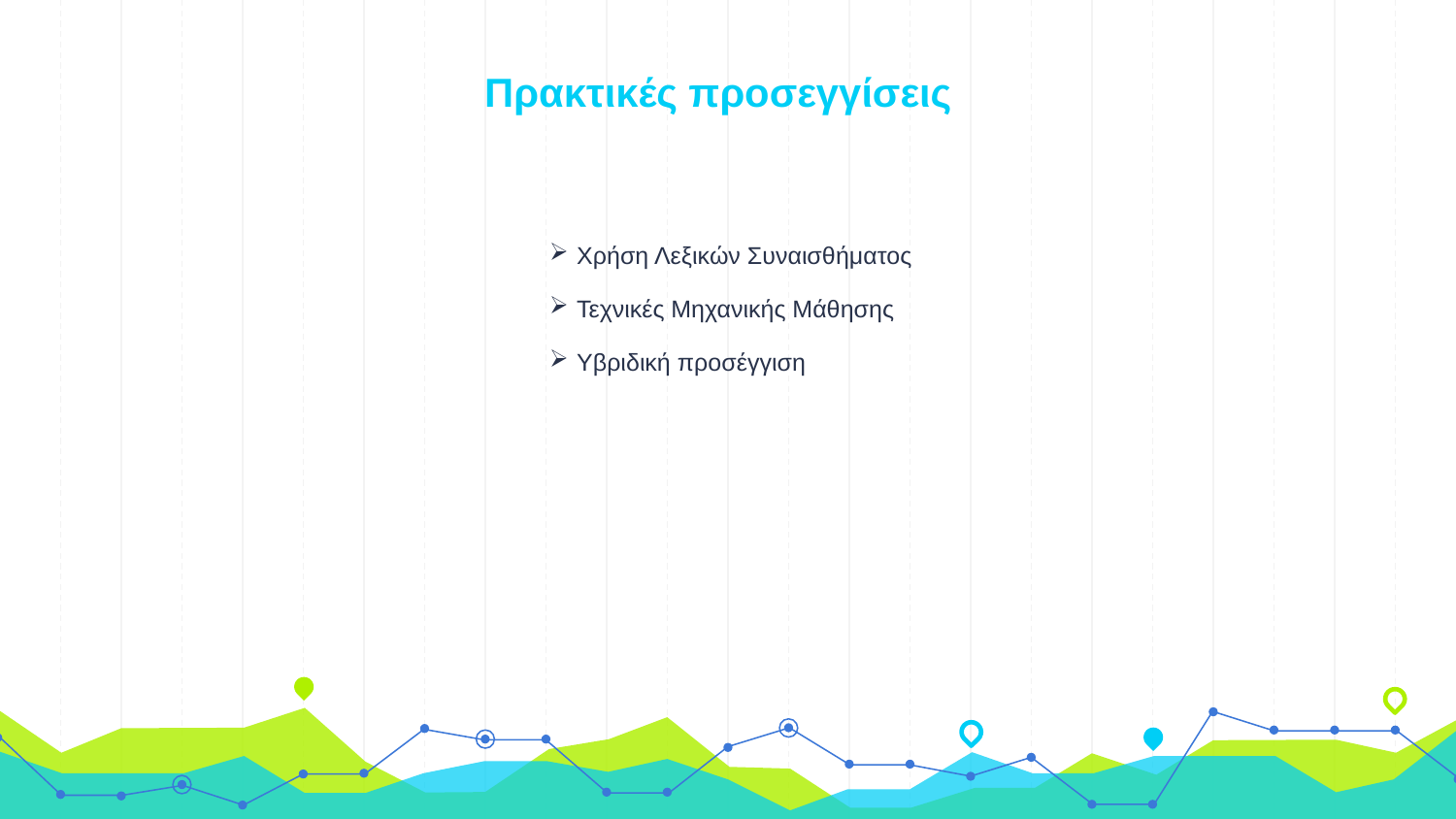

# Πρακτικές προσεγγίσεις
Χρήση Λεξικών Συναισθήματος
Τεχνικές Μηχανικής Μάθησης
Υβριδική προσέγγιση